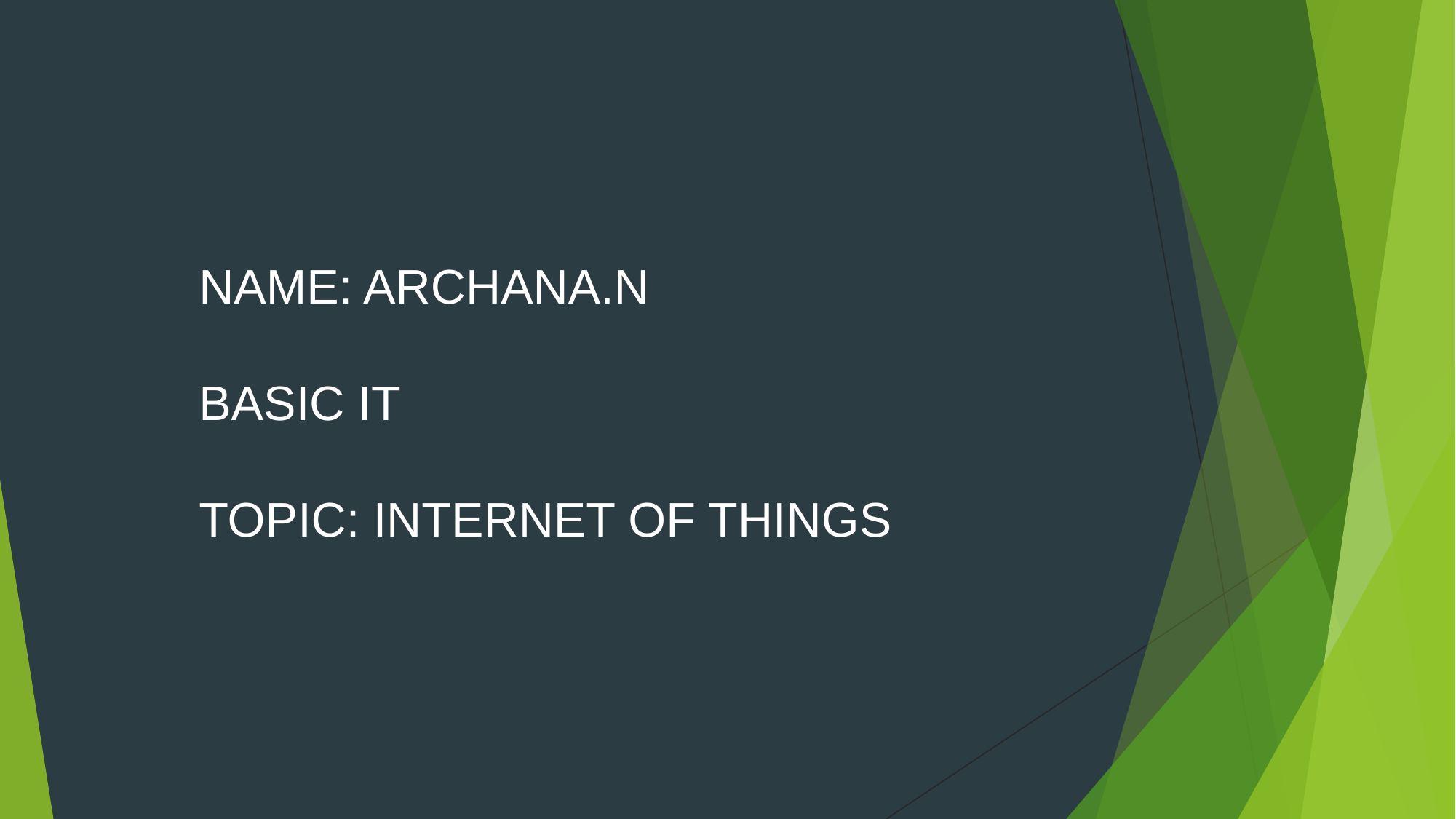

NAME: ARCHANA.N

BASIC IT

TOPIC: INTERNET OF THINGS